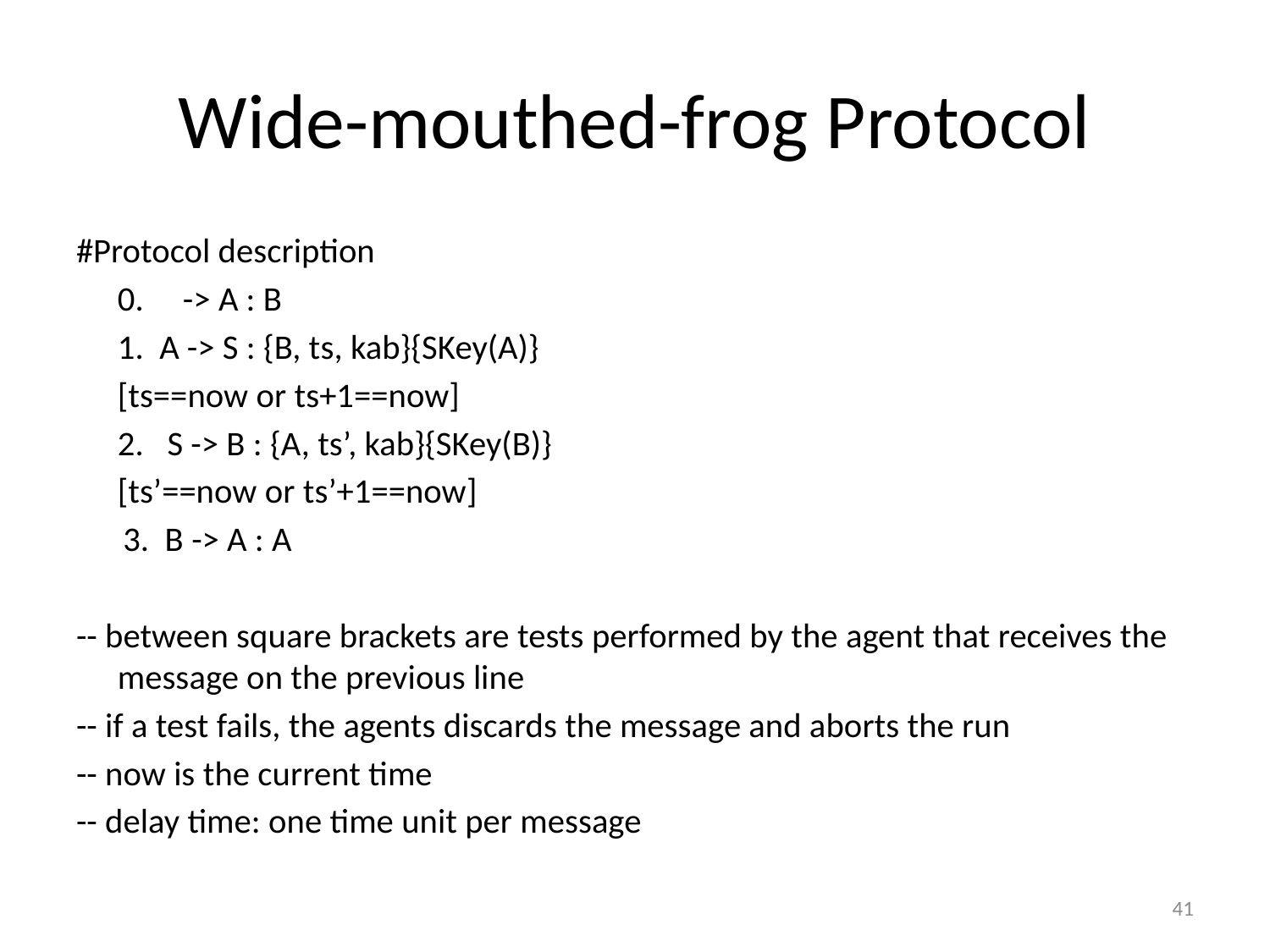

# Wide-mouthed-frog Protocol
#Protocol description
	0.     -> A : B
	1.  A -> S : {B, ts, kab}{SKey(A)}
	[ts==now or ts+1==now]
	2.   S -> B : {A, ts’, kab}{SKey(B)}
	[ts’==now or ts’+1==now]
      3.  B -> A : A

-- between square brackets are tests performed by the agent that receives the message on the previous line
-- if a test fails, the agents discards the message and aborts the run
-- now is the current time
-- delay time: one time unit per message
41